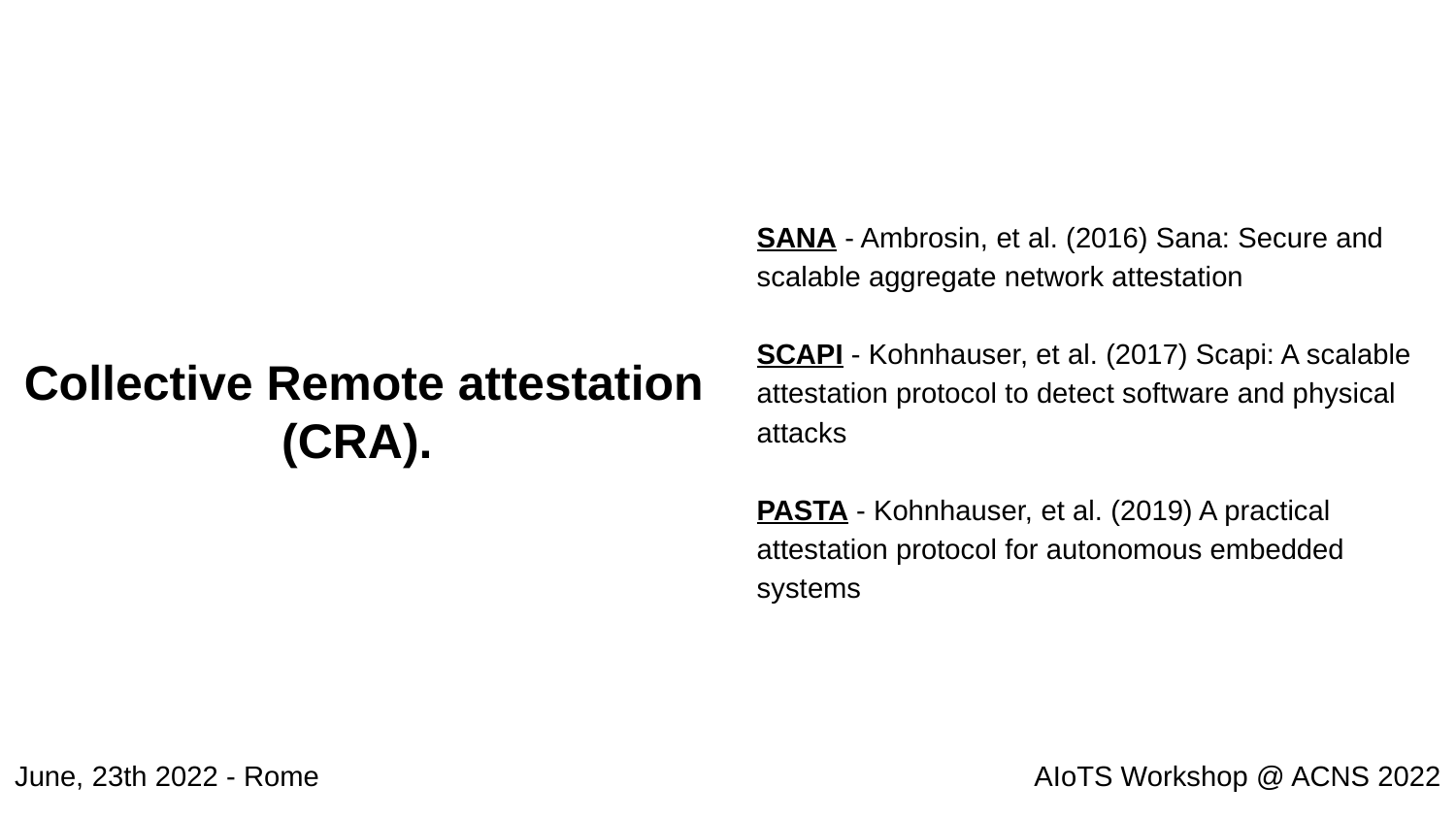

SANA - Ambrosin, et al. (2016) Sana: Secure and scalable aggregate network attestation

SCAPI - Kohnhauser, et al. (2017) Scapi: A scalable attestation protocol to detect software and physical attacks

PASTA - Kohnhauser, et al. (2019) A practical attestation protocol for autonomous embedded systems
# Collective Remote attestation (CRA).
June, 23th 2022 - Rome
AIoTS Workshop @ ACNS 2022